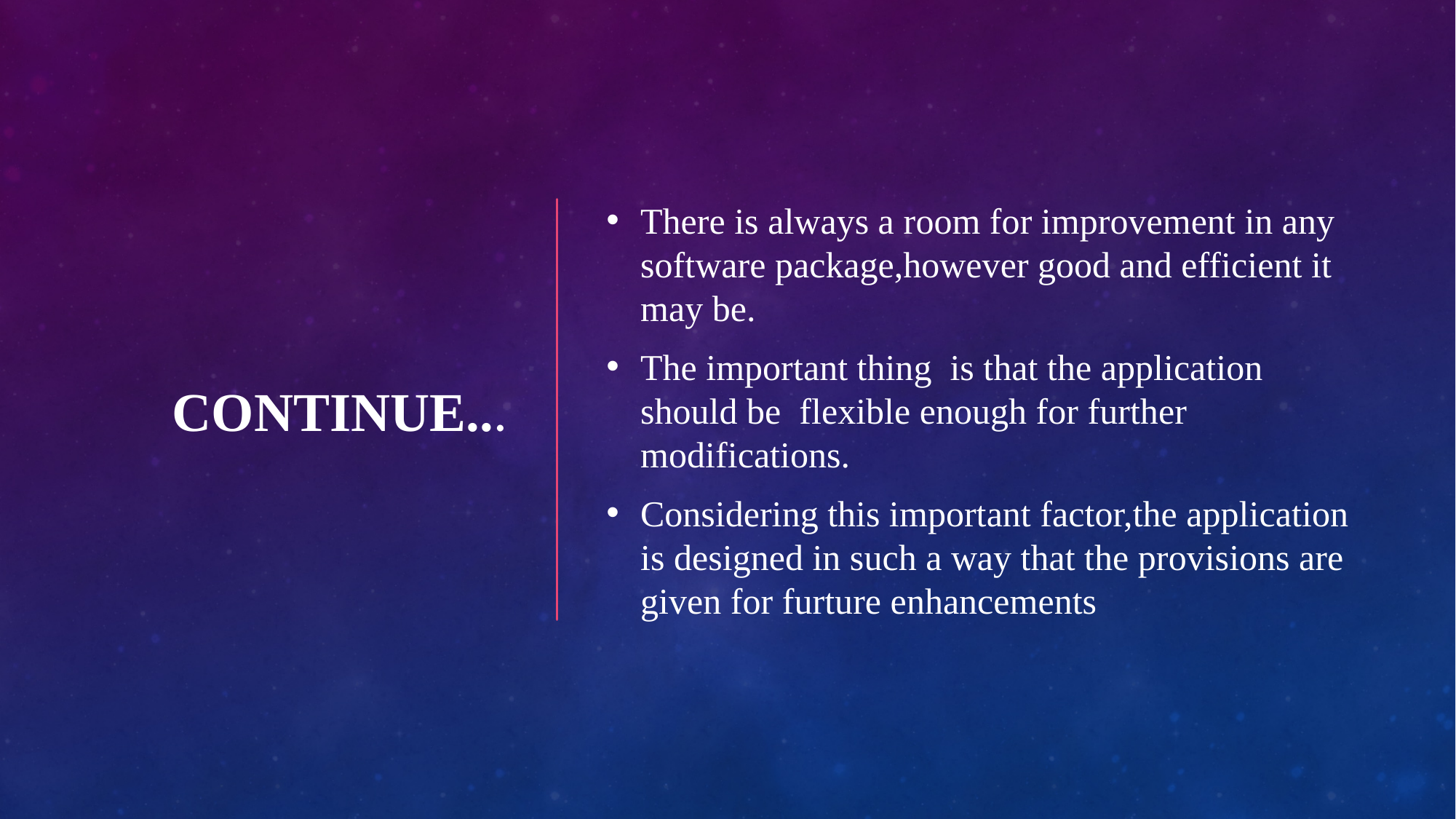

# Continue...
There is always a room for improvement in any software package,however good and efficient it may be.
The important thing  is that the application should be  flexible enough for further modifications.
Considering this important factor,the application is designed in such a way that the provisions are given for furture enhancements